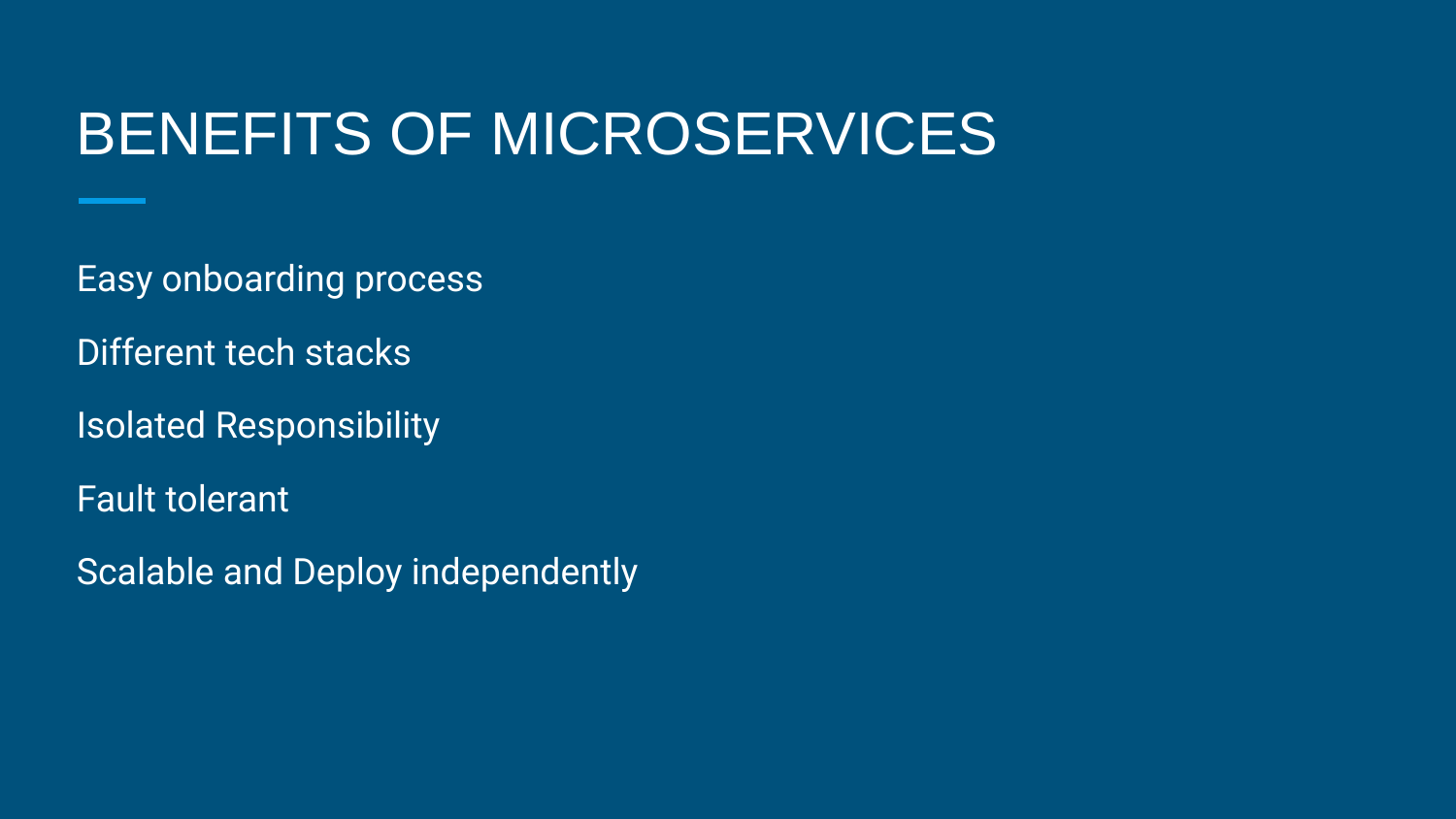

# BENEFITS OF MICROSERVICES
Easy onboarding process
Different tech stacks
Isolated Responsibility
Fault tolerant
Scalable and Deploy independently